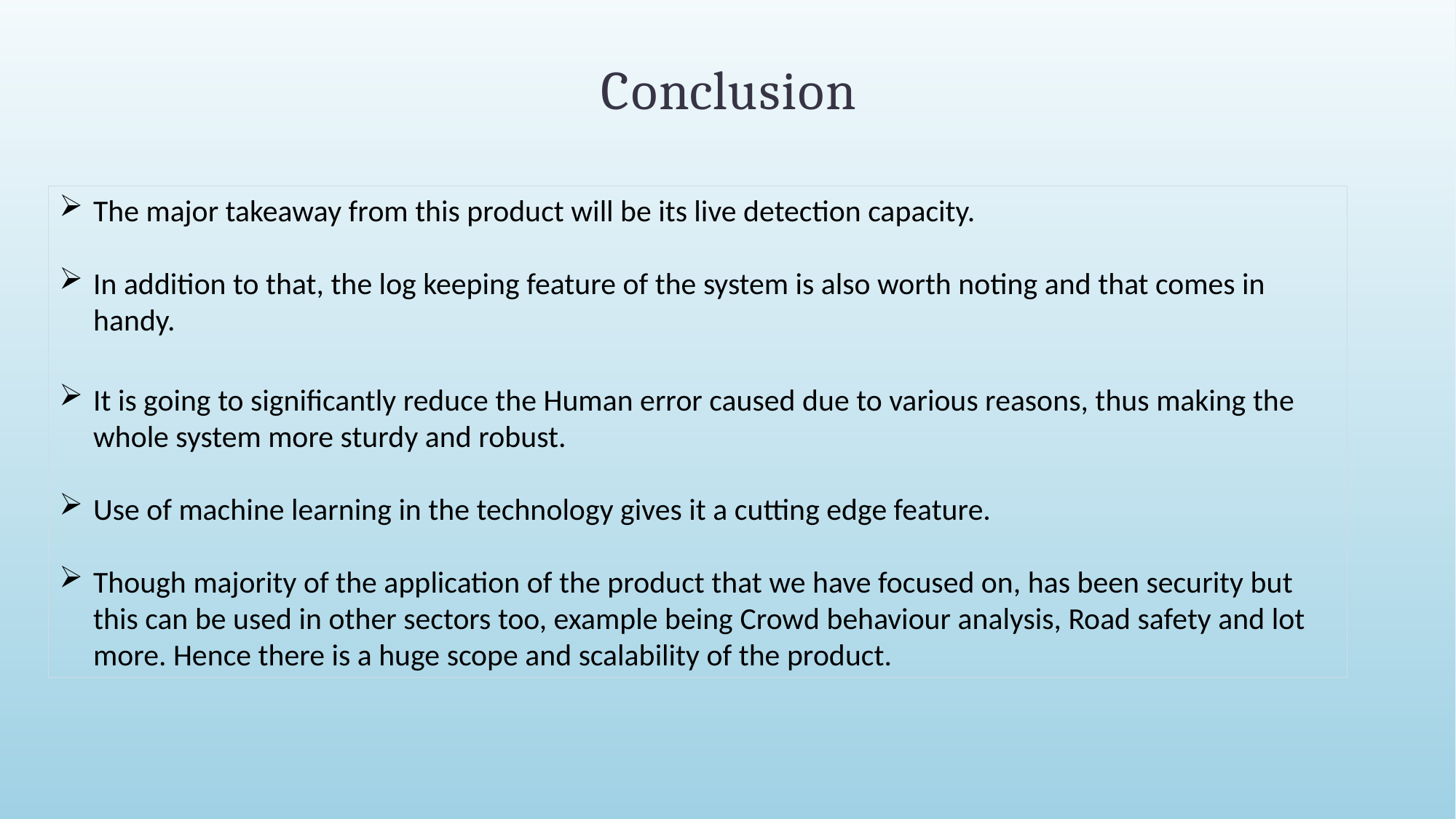

# Conclusion
The major takeaway from this product will be its live detection capacity.

In addition to that, the log keeping feature of the system is also worth noting and that comes in handy.

It is going to significantly reduce the Human error caused due to various reasons, thus making the whole system more sturdy and robust.

Use of machine learning in the technology gives it a cutting edge feature.

Though majority of the application of the product that we have focused on, has been security but this can be used in other sectors too, example being Crowd behaviour analysis, Road safety and lot more. Hence there is a huge scope and scalability of the product.